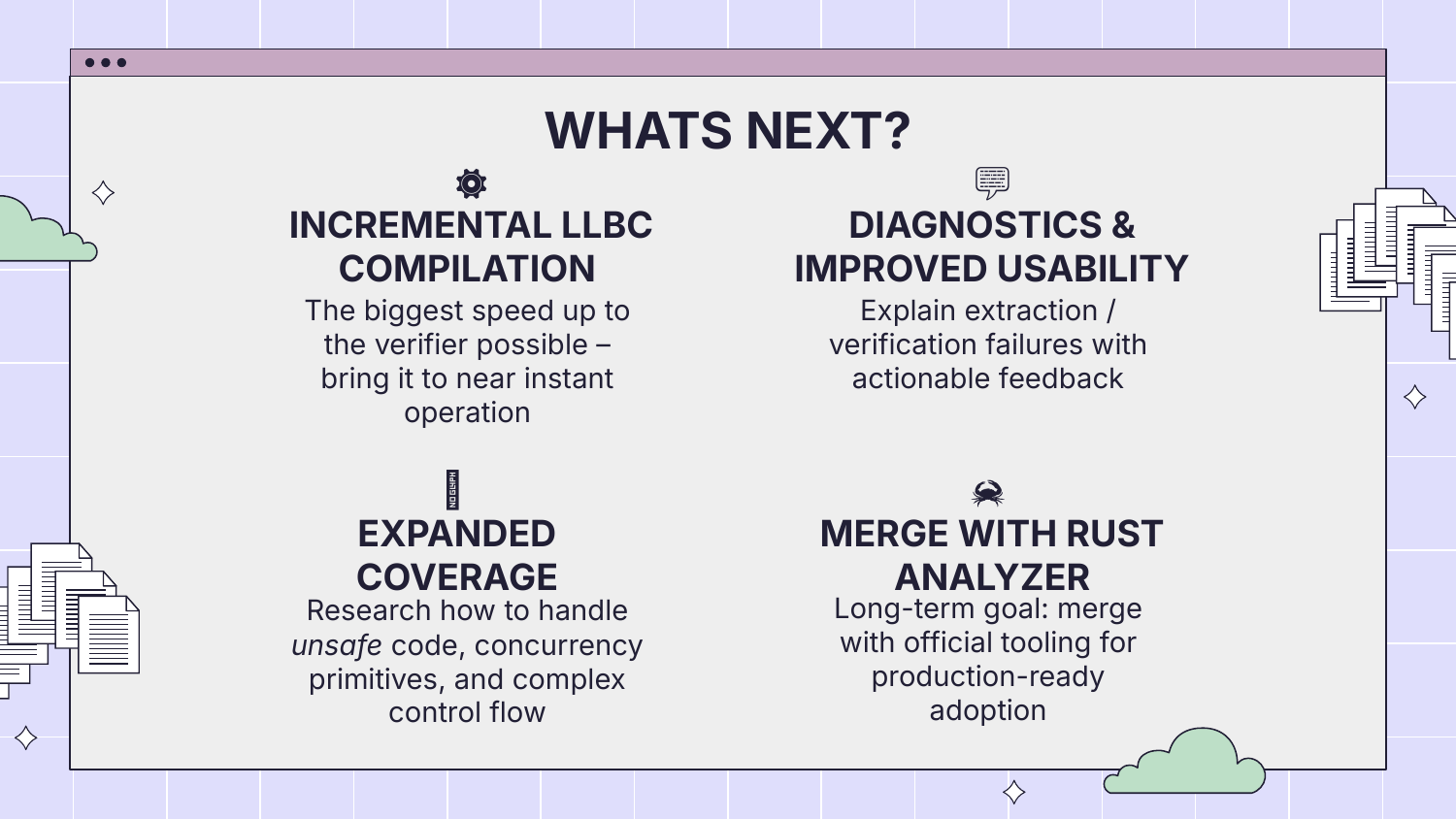

# WHATS NEXT?
⚙️
INCREMENTAL LLBC COMPILATION
 💬
DIAGNOSTICS & IMPROVED USABILITY
The biggest speed up to the verifier possible – bring it to near instant operation
Explain extraction / verification failures with actionable feedback
🧩
EXPANDED COVERAGE
🦀
MERGE WITH RUST ANALYZER
Long-term goal: merge with official tooling for production-ready adoption
Research how to handle unsafe code, concurrency primitives, and complex control flow